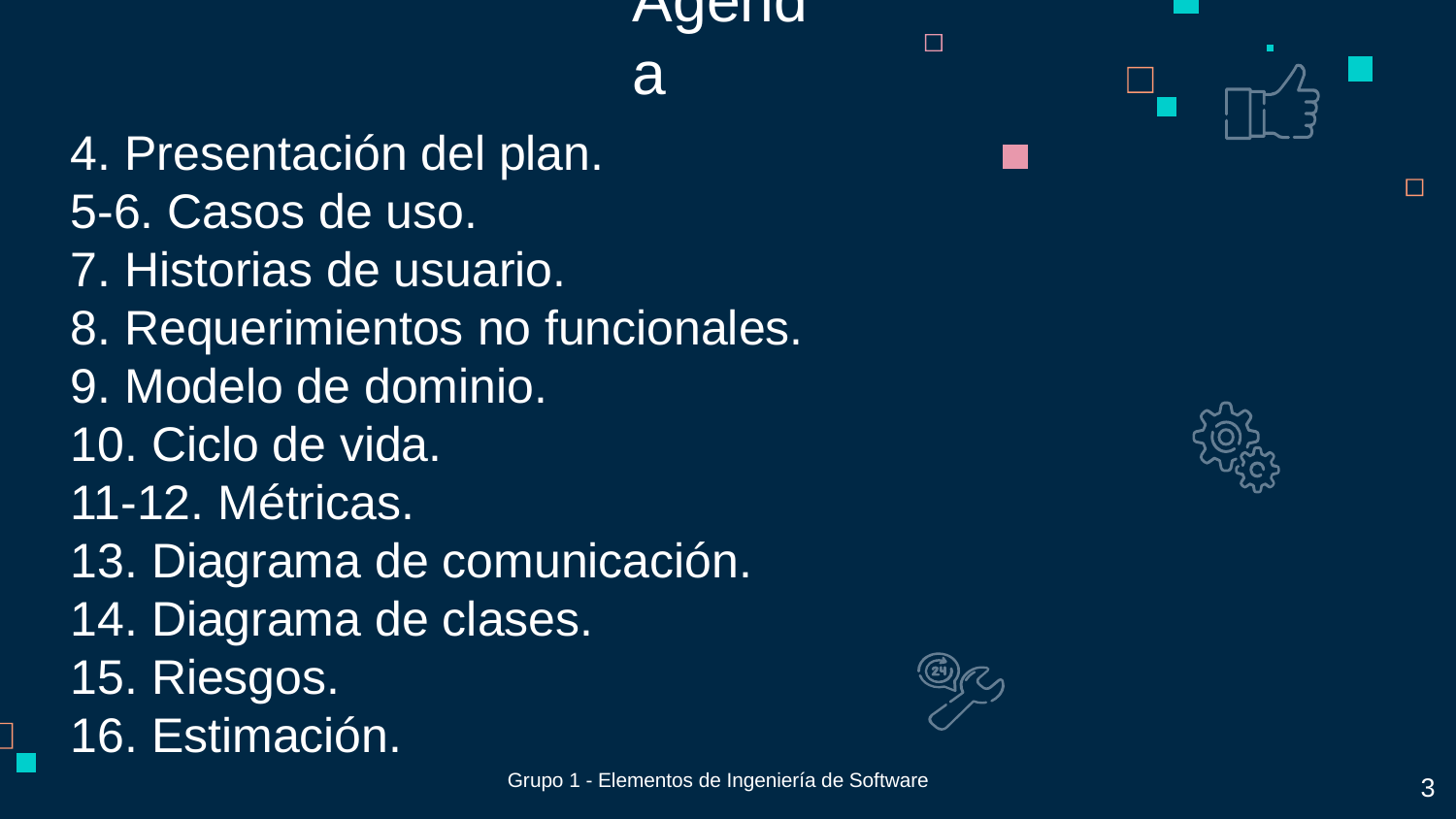

# Agenda

4. Presentación del plan.
5-6. Casos de uso.
7. Historias de usuario.
8. Requerimientos no funcionales.
9. Modelo de dominio.
10. Ciclo de vida.
11-12. Métricas.
13. Diagrama de comunicación.
14. Diagrama de clases.
15. Riesgos.
16. Estimación.

Grupo 1 - Elementos de Ingeniería de Software
3